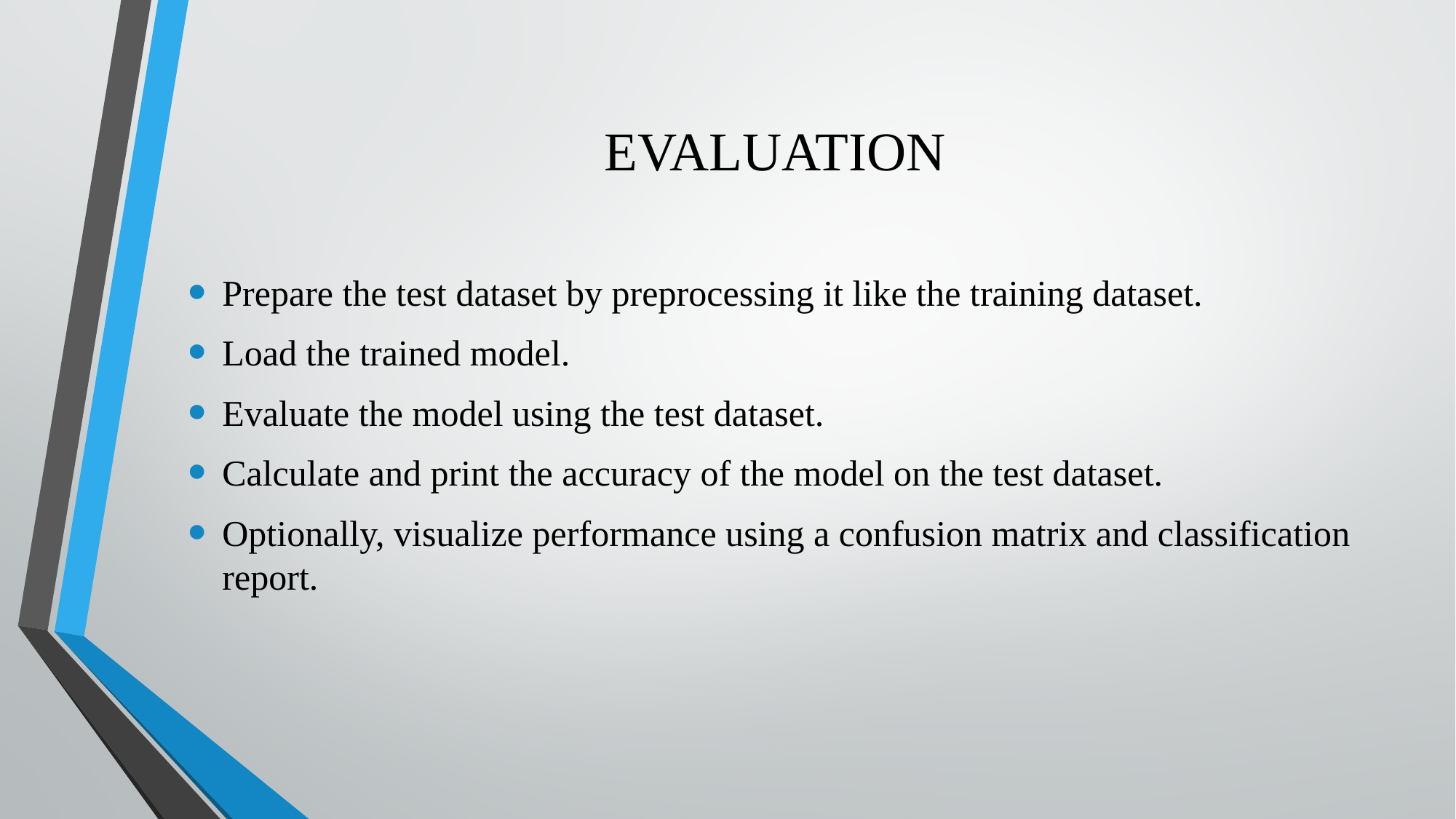

# EVALUATION
Prepare the test dataset by preprocessing it like the training dataset.
Load the trained model.
Evaluate the model using the test dataset.
Calculate and print the accuracy of the model on the test dataset.
Optionally, visualize performance using a confusion matrix and classification report.